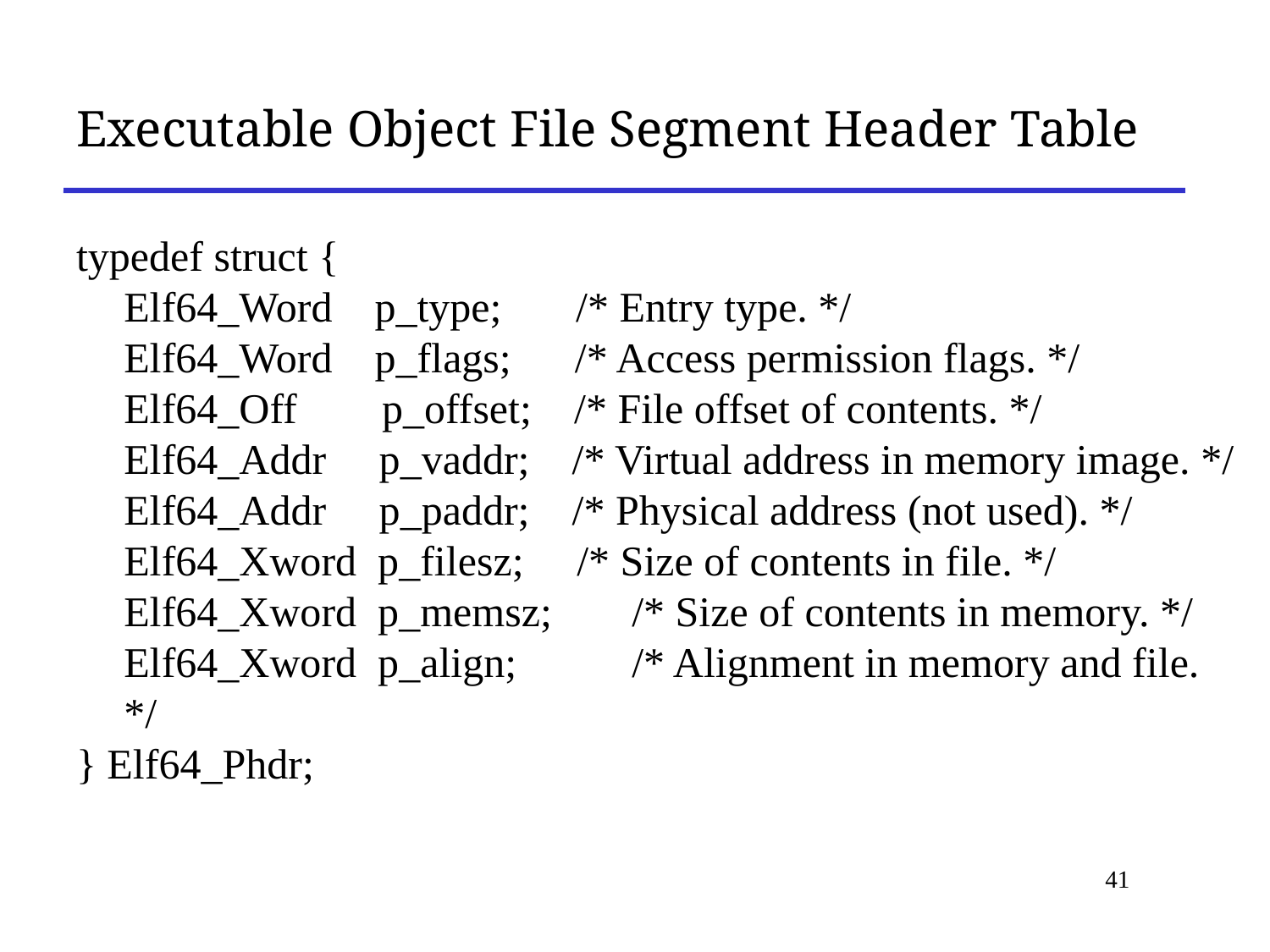

# Executable Object File Segment Header Table
typedef struct {
	Elf64_Word    p_type;       /* Entry type. */
	Elf64_Word    p_flags;      /* Access permission flags. */
	Elf64_Off        p_offset;    /* File offset of contents. */
	Elf64_Addr     p_vaddr;    /* Virtual address in memory image. */
	Elf64_Addr     p_paddr;    /* Physical address (not used). */
	Elf64_Xword  p_filesz;     /* Size of contents in file. */
	Elf64_Xword  p_memsz;	/* Size of contents in memory. */
	Elf64_Xword  p_align;	/* Alignment in memory and file. */
} Elf64_Phdr;

41